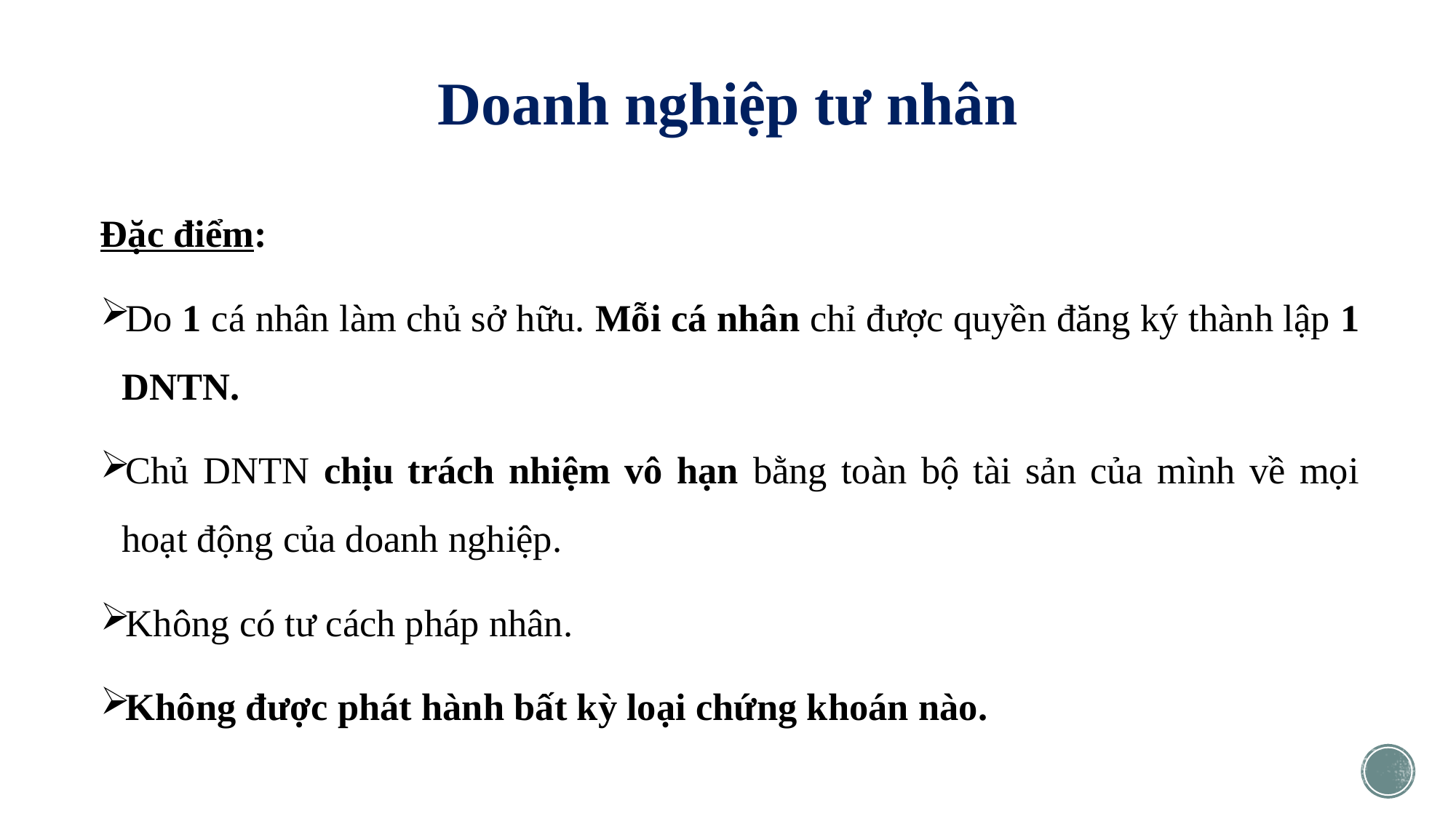

# Doanh nghiệp tư nhân
Đặc điểm:
Do 1 cá nhân làm chủ sở hữu. Mỗi cá nhân chỉ được quyền đăng ký thành lập 1 DNTN.
Chủ DNTN chịu trách nhiệm vô hạn bằng toàn bộ tài sản của mình về mọi hoạt động của doanh nghiệp.
Không có tư cách pháp nhân.
Không được phát hành bất kỳ loại chứng khoán nào.